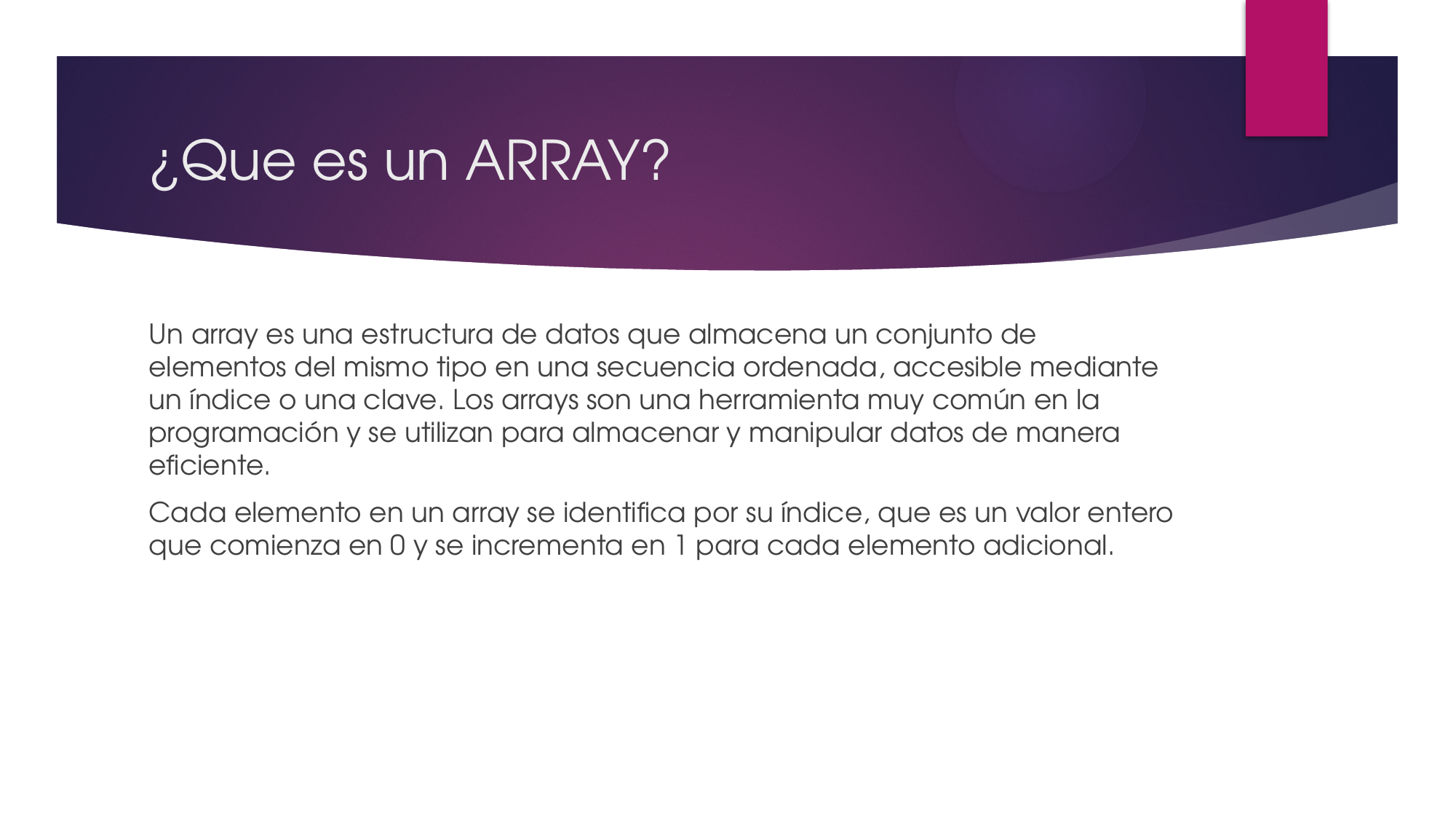

# ¿Que es un ARRAY?
Un array es una estructura de datos que almacena un conjunto de elementos del mismo tipo en una secuencia ordenada, accesible mediante un índice o una clave. Los arrays son una herramienta muy común en la programación y se utilizan para almacenar y manipular datos de manera eficiente.
Cada elemento en un array se identifica por su índice, que es un valor entero que comienza en 0 y se incrementa en 1 para cada elemento adicional.